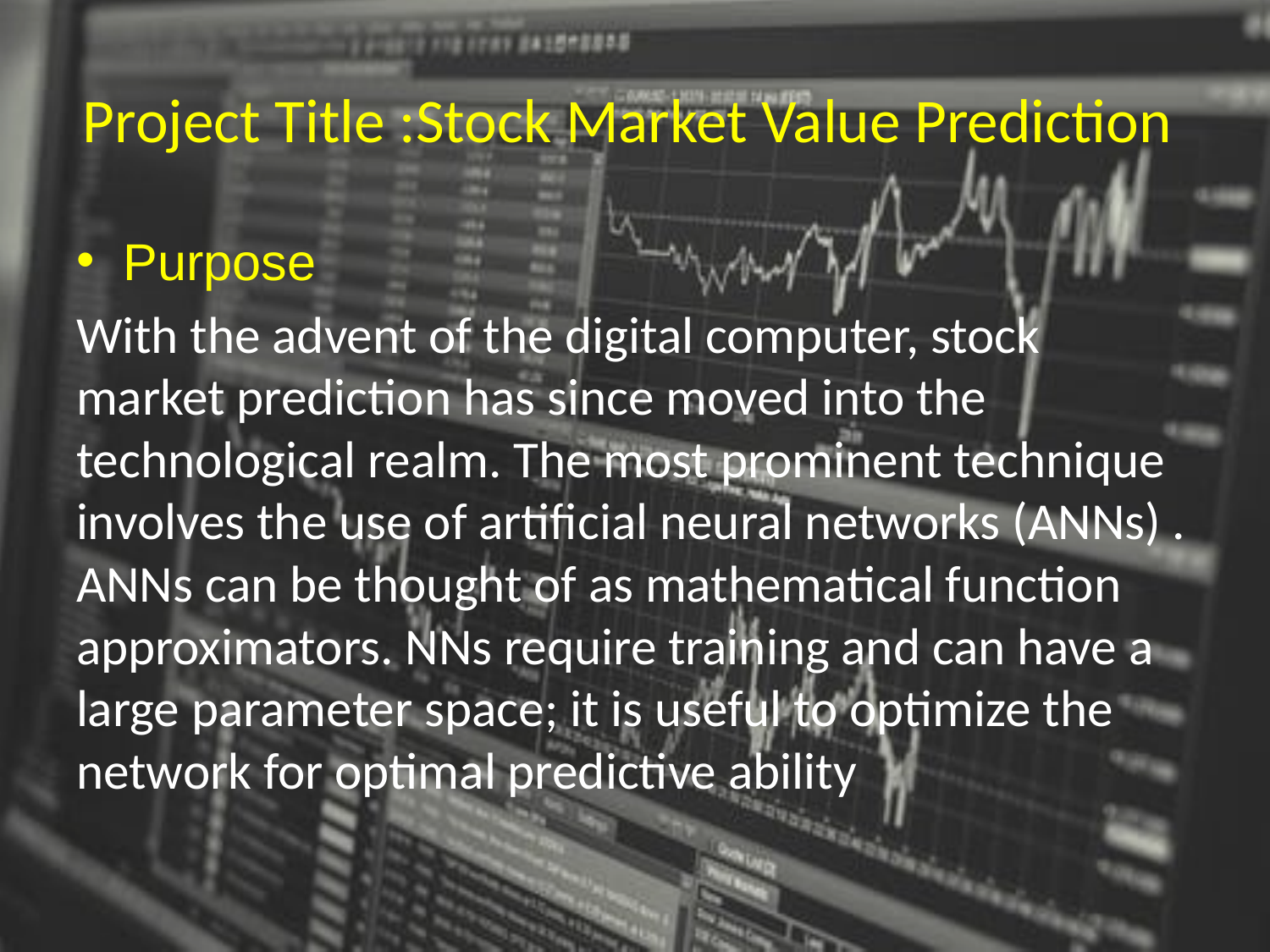

# Project Title :Stock Market Value Prediction
Purpose
With the advent of the digital computer, stock market prediction has since moved into the technological realm. The most prominent technique involves the use of artificial neural networks (ANNs) . ANNs can be thought of as mathematical function approximators. NNs require training and can have a large parameter space; it is useful to optimize the network for optimal predictive ability